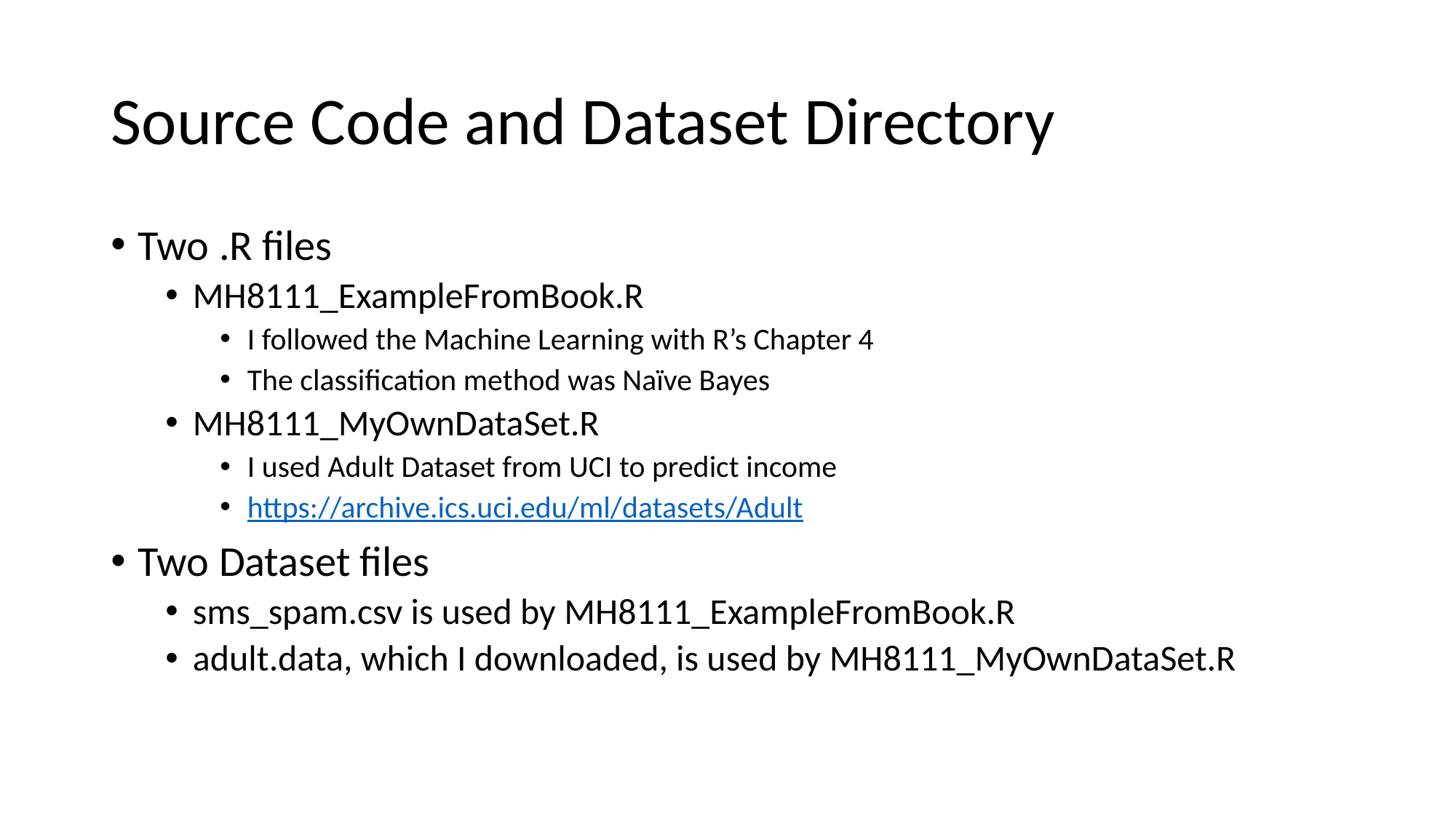

# Source Code and Dataset Directory
Two .R files
MH8111_ExampleFromBook.R
I followed the Machine Learning with R’s Chapter 4
The classification method was Naïve Bayes
MH8111_MyOwnDataSet.R
I used Adult Dataset from UCI to predict income
https://archive.ics.uci.edu/ml/datasets/Adult
Two Dataset files
sms_spam.csv is used by MH8111_ExampleFromBook.R
adult.data, which I downloaded, is used by MH8111_MyOwnDataSet.R